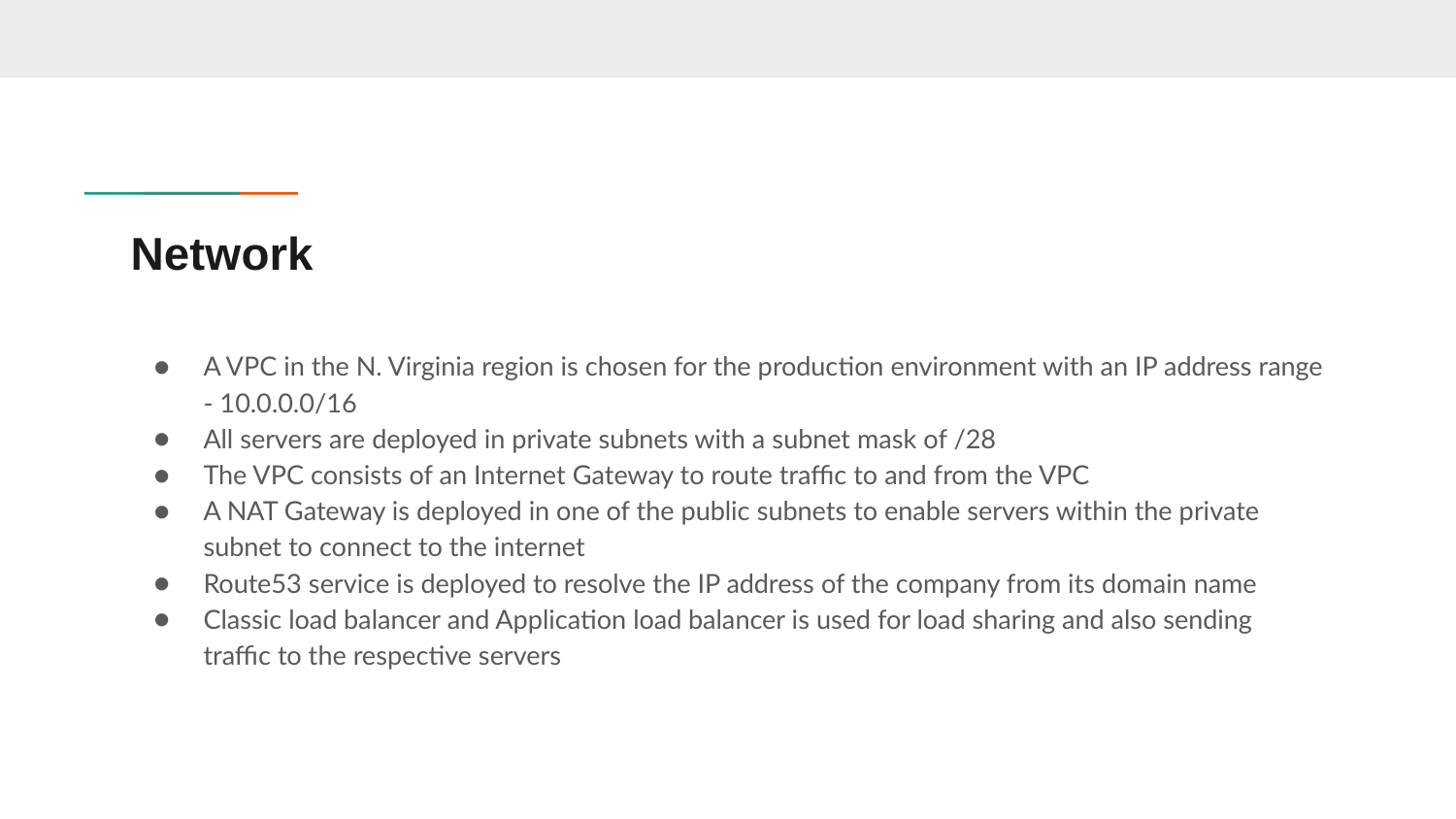

# Network
A VPC in the N. Virginia region is chosen for the production environment with an IP address range - 10.0.0.0/16
All servers are deployed in private subnets with a subnet mask of /28
The VPC consists of an Internet Gateway to route traffic to and from the VPC
A NAT Gateway is deployed in one of the public subnets to enable servers within the private subnet to connect to the internet
Route53 service is deployed to resolve the IP address of the company from its domain name
Classic load balancer and Application load balancer is used for load sharing and also sending traffic to the respective servers